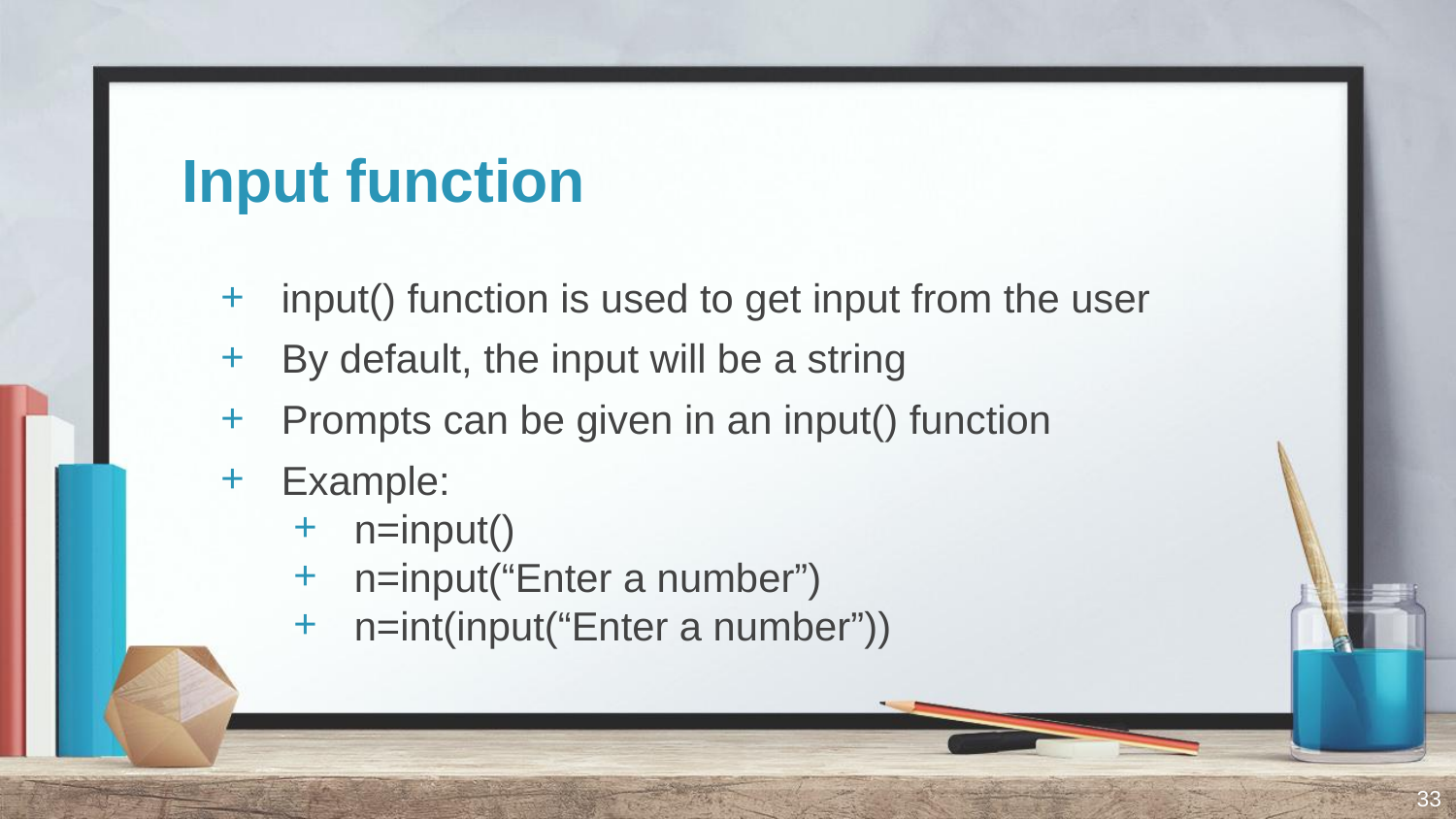

# Input function
input() function is used to get input from the user
By default, the input will be a string
Prompts can be given in an input() function
Example:
n=input()
n=input(“Enter a number”)
n=int(input(“Enter a number”))

33